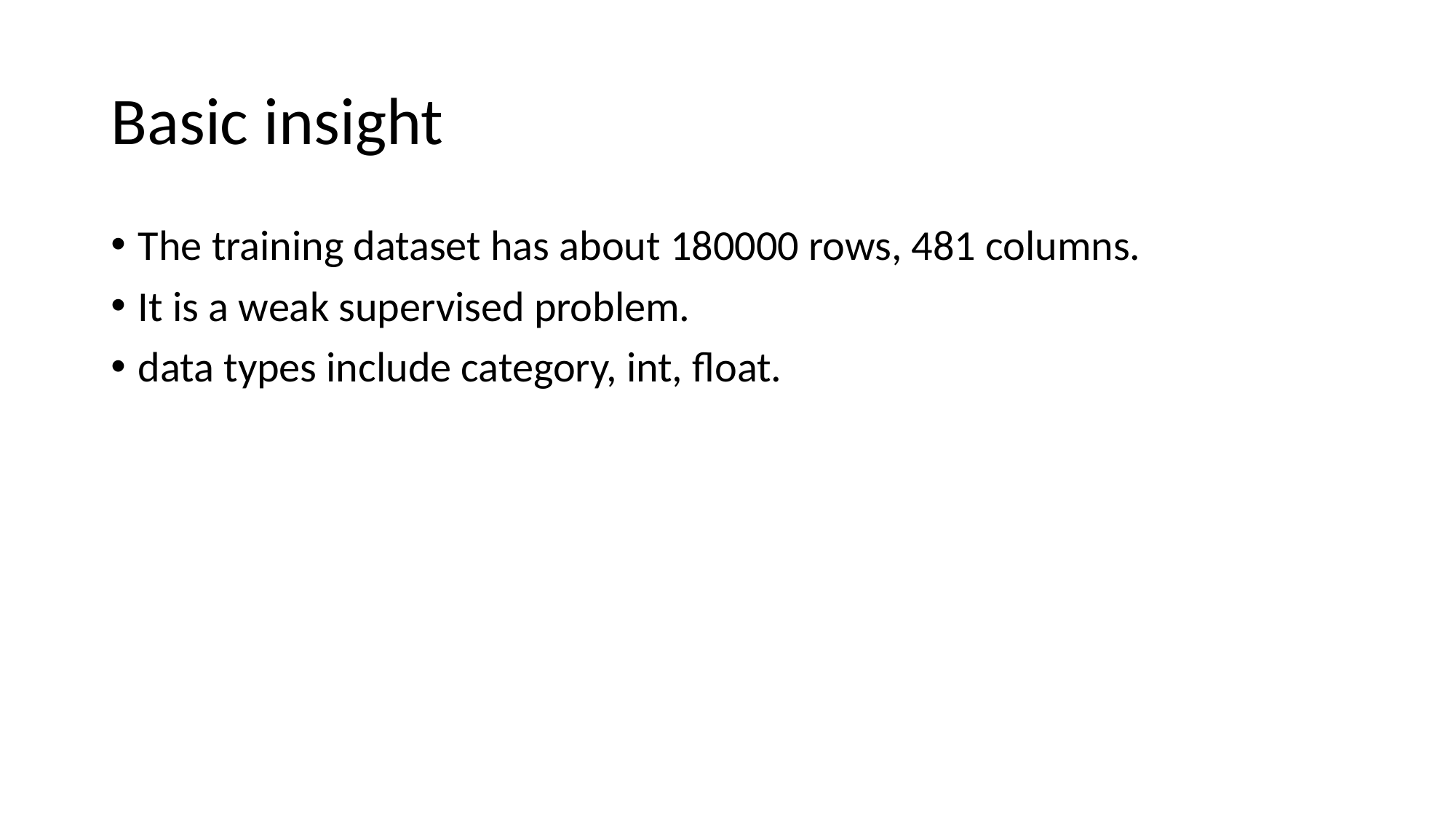

# Basic insight
The training dataset has about 180000 rows, 481 columns.
It is a weak supervised problem.
data types include category, int, float.